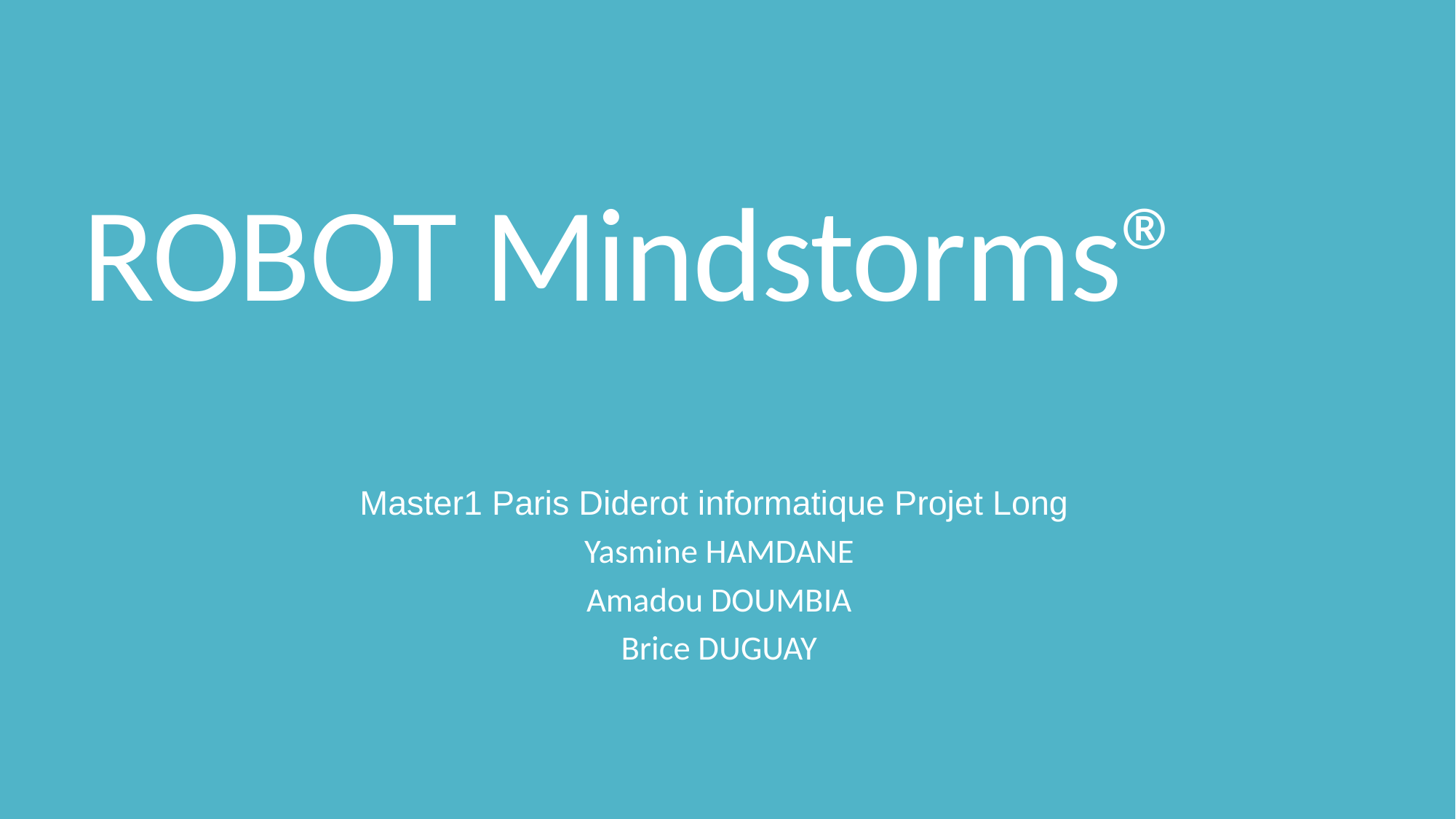

# ROBOT Mindstorms®

Master1 Paris Diderot informatique Projet Long
Yasmine HAMDANE
Amadou DOUMBIA
Brice DUGUAY